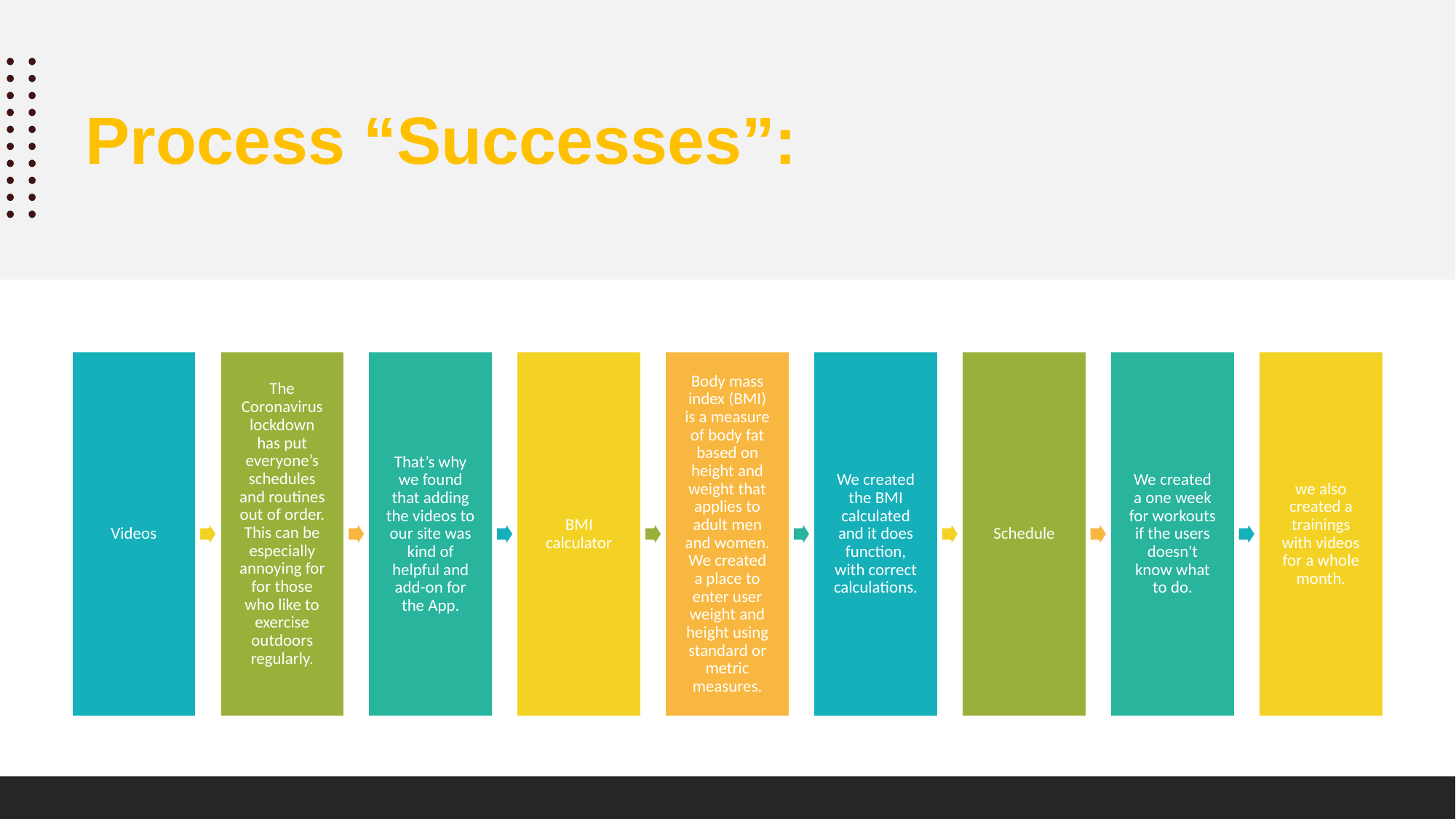

# Process “Successes”:

Videos
The Coronavirus lockdown has put everyone’s schedules and routines out of order. This can be especially annoying for for those who like to exercise outdoors regularly.
That’s why we found that adding the videos to our site was kind of helpful and add-on for the App.
BMI calculator
Body mass index (BMI) is a measure of body fat based on height and weight that applies to adult men and women. We created a place to enter user weight and height using standard or metric measures.
We created the BMI calculated and it does function, with correct calculations.
Schedule
We created a one week for workouts if the users doesn't know what to do.
we also created a trainings with videos for a whole month.